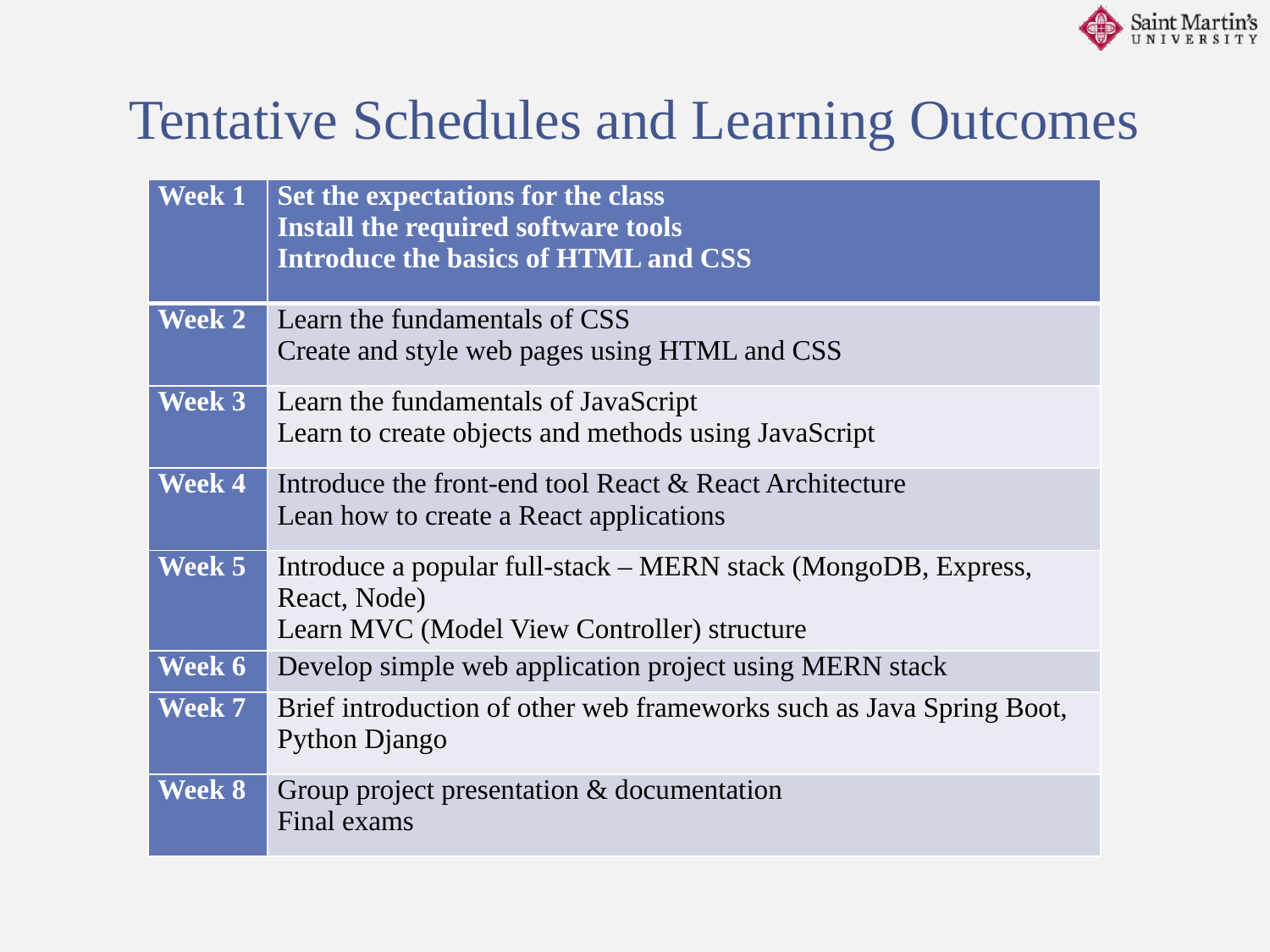

Tentative Schedules and Learning Outcomes
| Week 1 | Set the expectations for the class Install the required software tools Introduce the basics of HTML and CSS |
| --- | --- |
| Week 2 | Learn the fundamentals of CSS Create and style web pages using HTML and CSS |
| Week 3 | Learn the fundamentals of JavaScript Learn to create objects and methods using JavaScript |
| Week 4 | Introduce the front-end tool React & React Architecture Lean how to create a React applications |
| Week 5 | Introduce a popular full-stack – MERN stack (MongoDB, Express, React, Node) Learn MVC (Model View Controller) structure |
| Week 6 | Develop simple web application project using MERN stack |
| Week 7 | Brief introduction of other web frameworks such as Java Spring Boot, Python Django |
| Week 8 | Group project presentation & documentation Final exams |